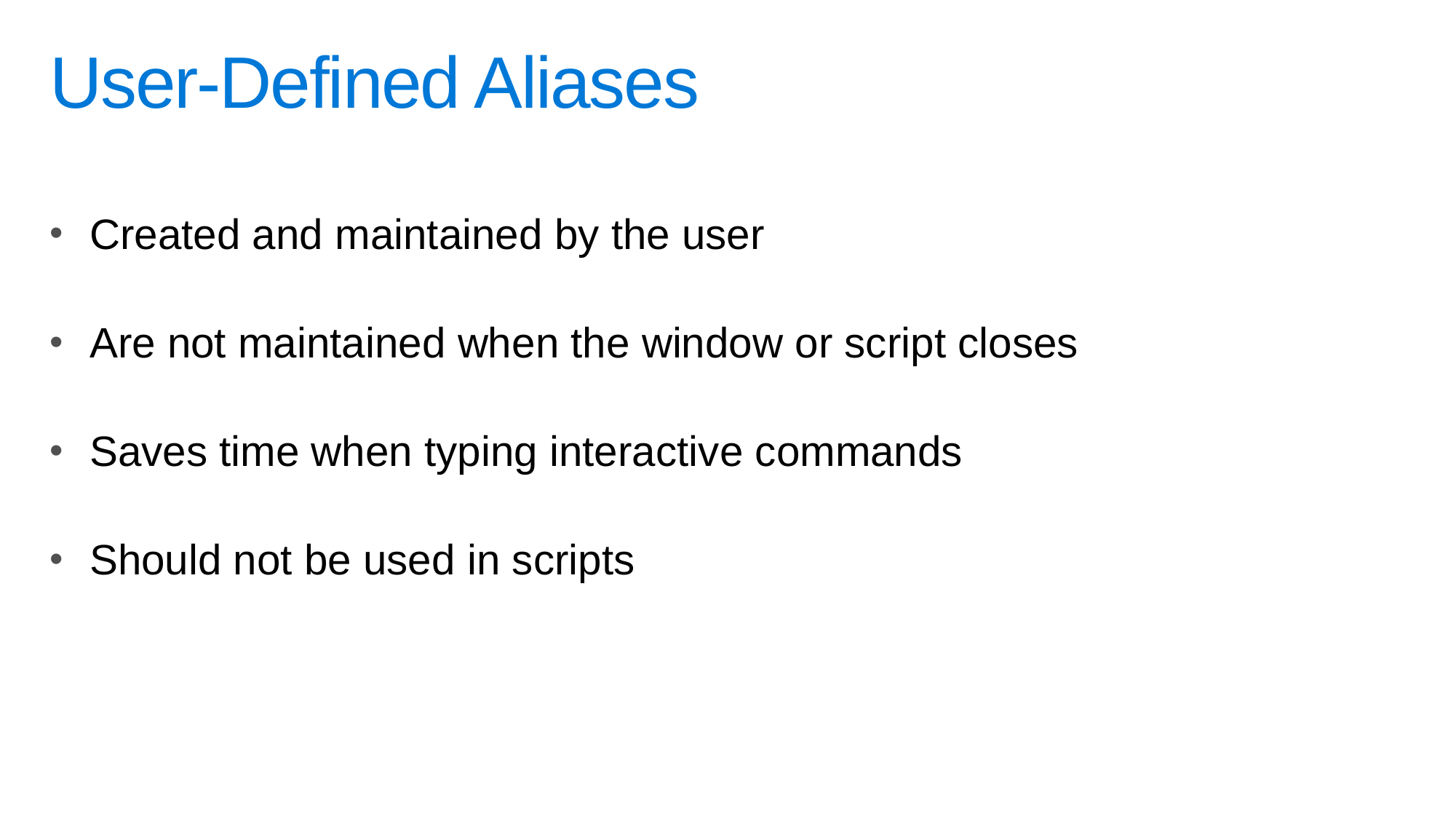

# User-Defined Aliases

Created and maintained by the user

Are not maintained when the window or script closes

Saves time when typing interactive commands

Should not be used in scripts